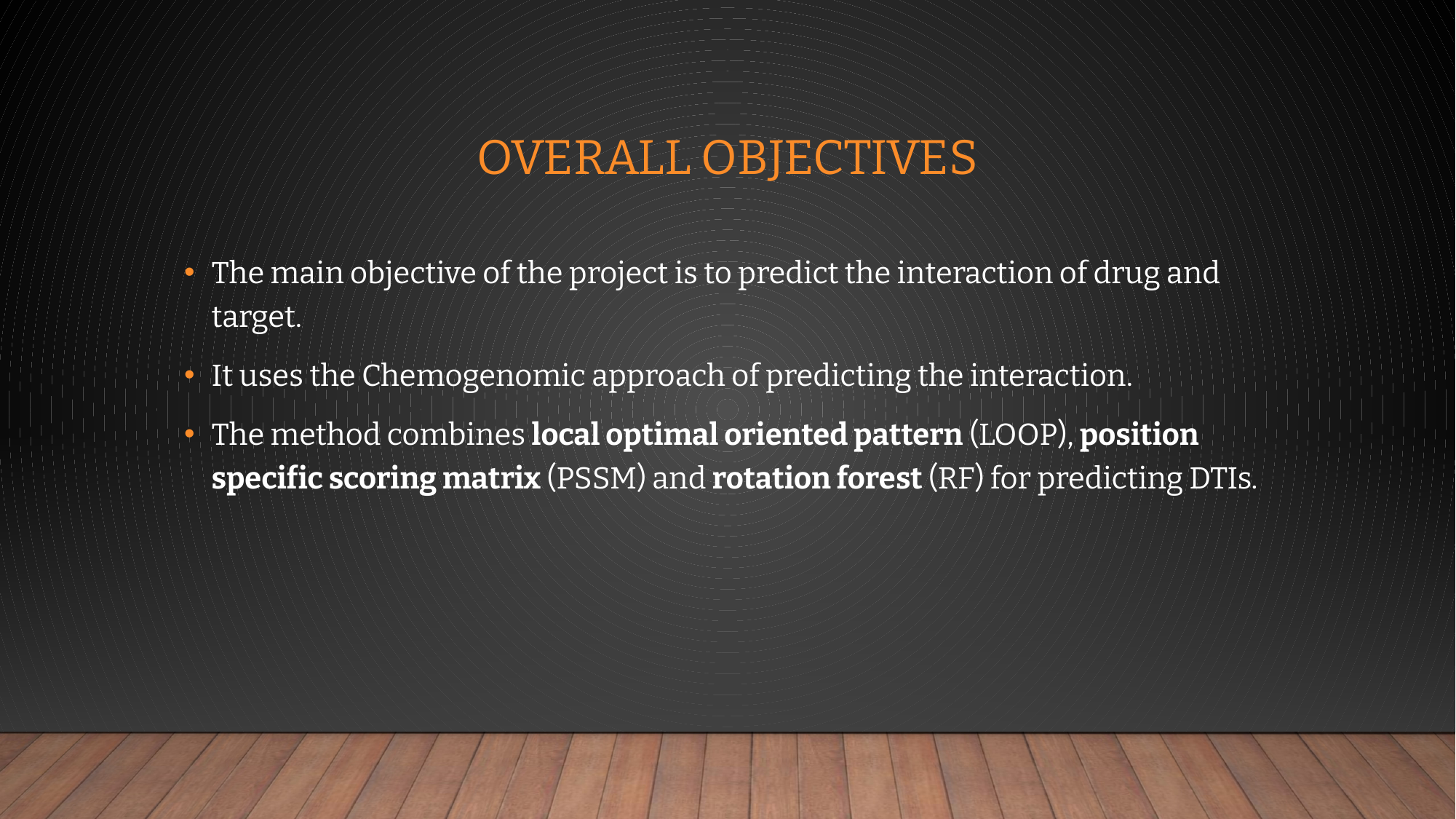

# OVERALL OBJECTIVES
The main objective of the project is to predict the interaction of drug and target.
It uses the Chemogenomic approach of predicting the interaction.
The method combines local optimal oriented pattern (LOOP), position specific scoring matrix (PSSM) and rotation forest (RF) for predicting DTIs.